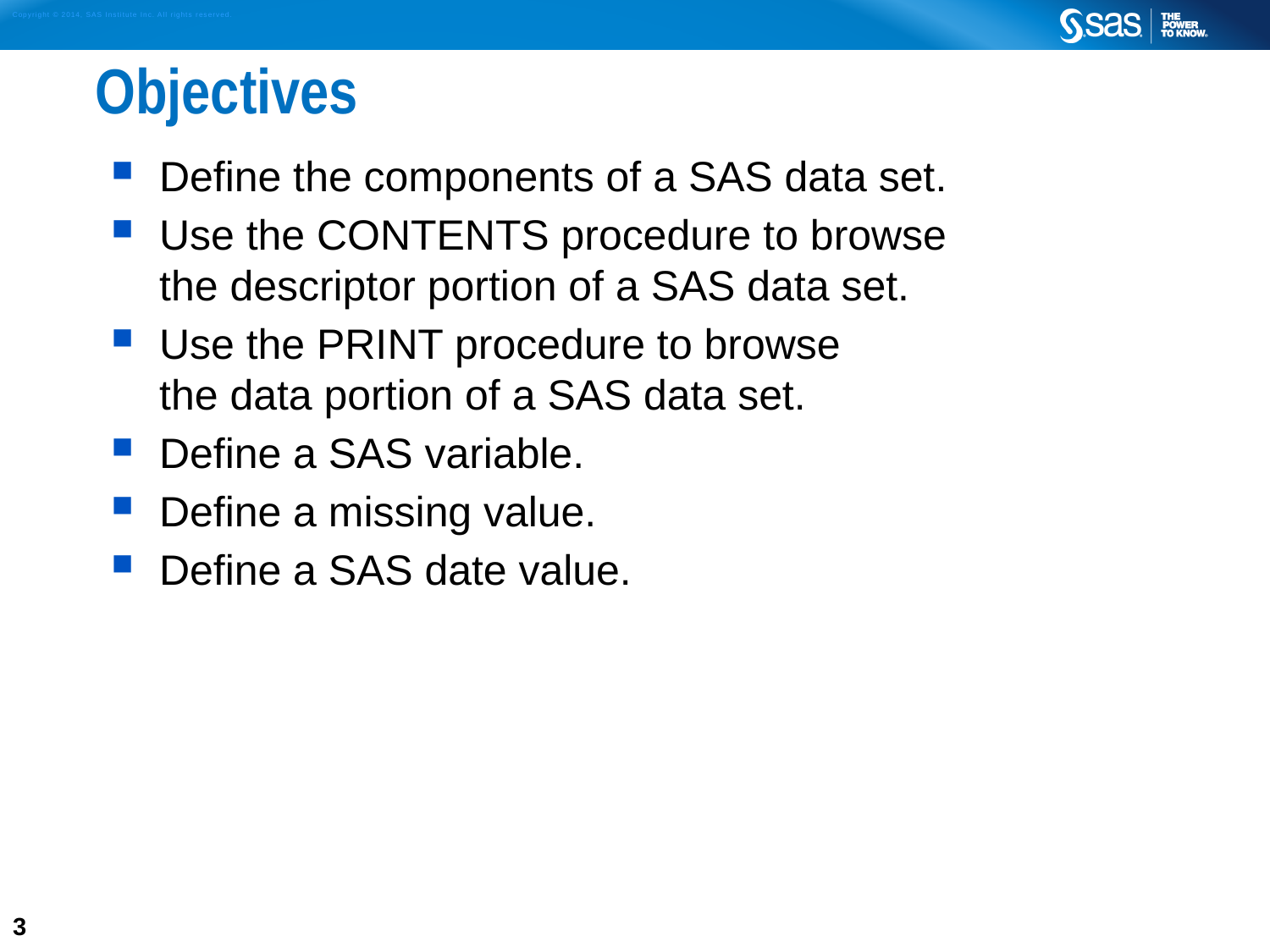

# Objectives
Define the components of a SAS data set.
Use the CONTENTS procedure to browse
the descriptor portion of a SAS data set.
Use the PRINT procedure to browse
the data portion of a SAS data set.
Define a SAS variable.
Define a missing value.
Define a SAS date value.
3